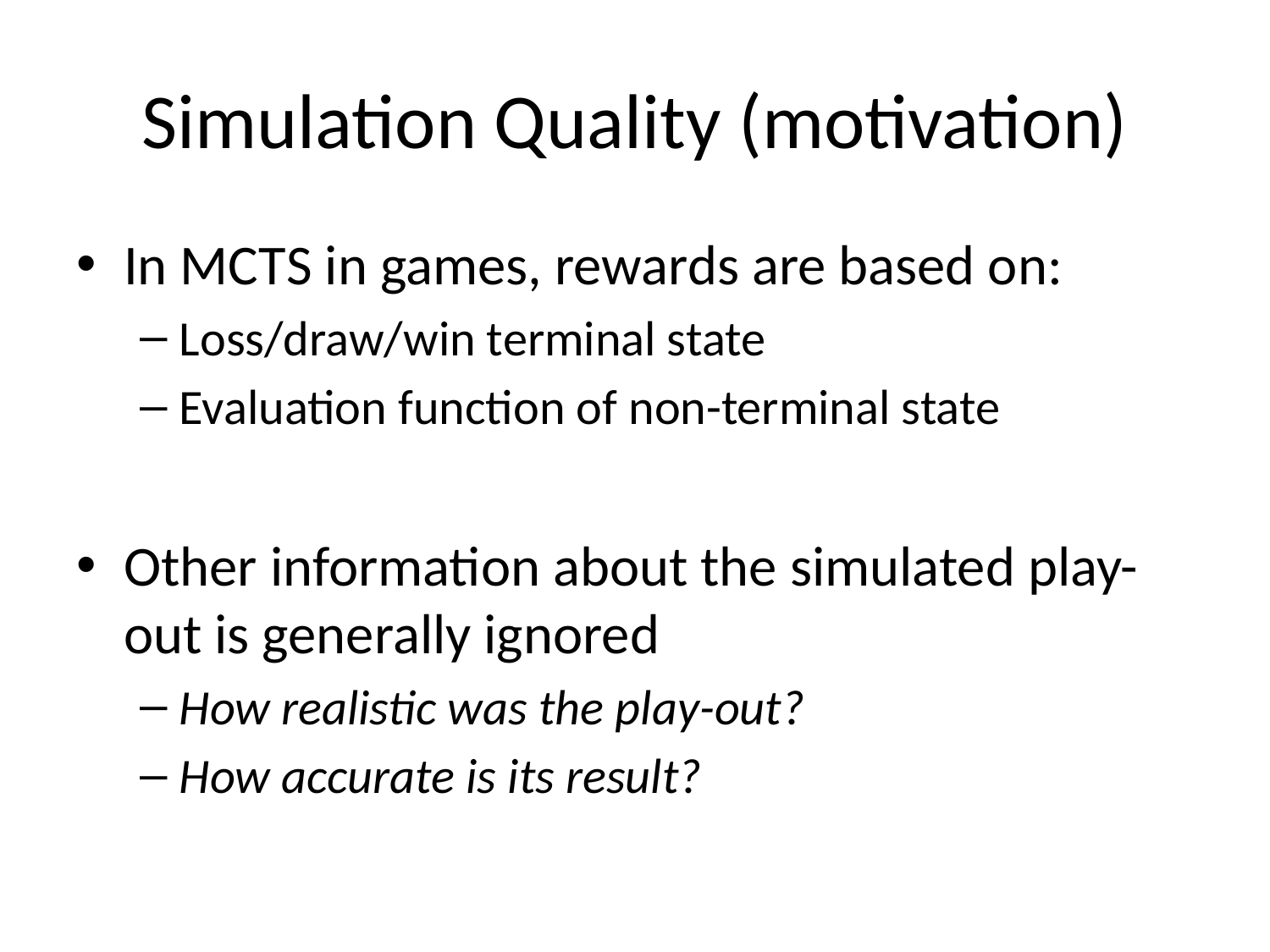

# Simulation Quality (motivation)
In MCTS in games, rewards are based on:
Loss/draw/win terminal state
Evaluation function of non-terminal state

Other information about the simulated play-out is generally ignored
How realistic was the play-out?
How accurate is its result?